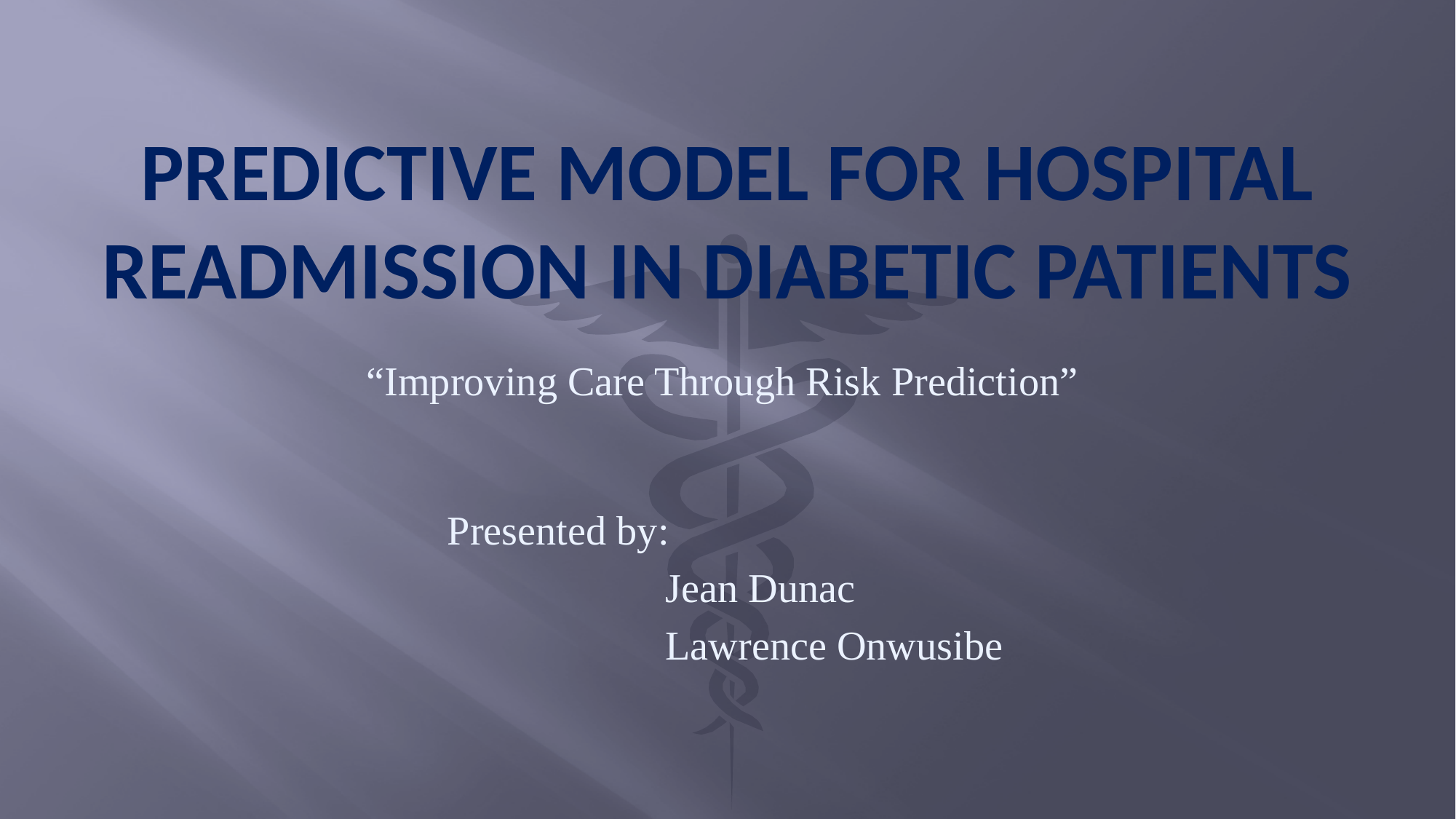

# Predictive Model for Hospital Readmission in Diabetic Patients
“Improving Care Through Risk Prediction”
Presented by:
		Jean Dunac
		Lawrence Onwusibe